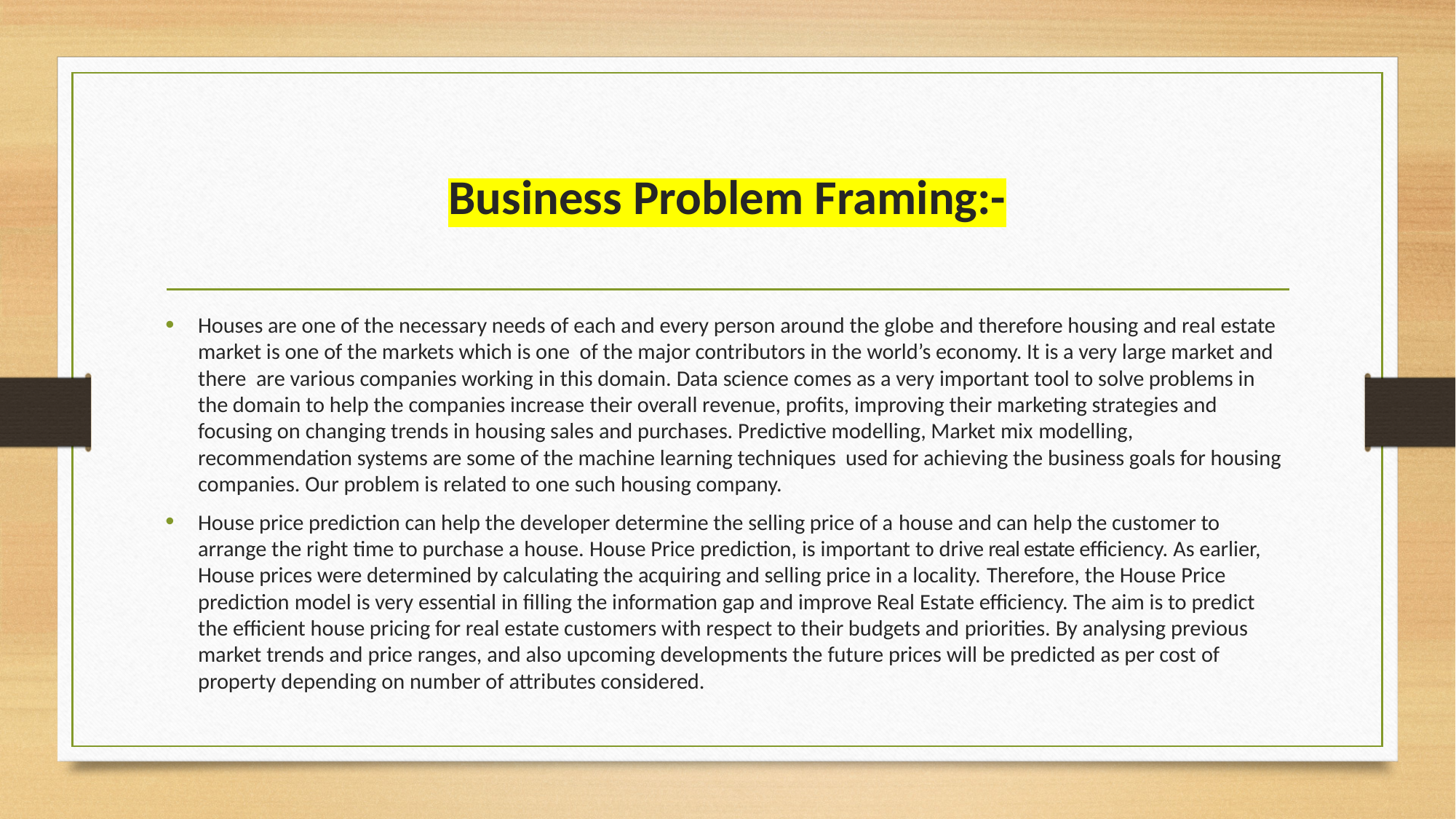

# Business Problem Framing:-
Houses are one of the necessary needs of each and every person around the globe and therefore housing and real estate market is one of the markets which is one  of the major contributors in the world’s economy. It is a very large market and there  are various companies working in this domain. Data science comes as a very important tool to solve problems in the domain to help the companies increase their overall revenue, profits, improving their marketing strategies and focusing on changing trends in housing sales and purchases. Predictive modelling, Market mix modelling, recommendation systems are some of the machine learning techniques    used for achieving the business goals for housing companies. Our problem is related to one such housing company.
House price prediction can help the developer determine the selling price of a house and can help the customer to arrange the right time to purchase a house. House Price prediction, is important to drive real estate efficiency. As earlier, House prices were determined by calculating the acquiring and selling price in a locality. Therefore, the House Price prediction model is very essential in filling the information gap and improve Real Estate efficiency. The aim is to predict the efficient house pricing for real estate customers with respect to their budgets and priorities. By analysing previous market trends and price ranges, and also upcoming developments the future prices will be predicted as per cost of property depending on number of attributes considered.